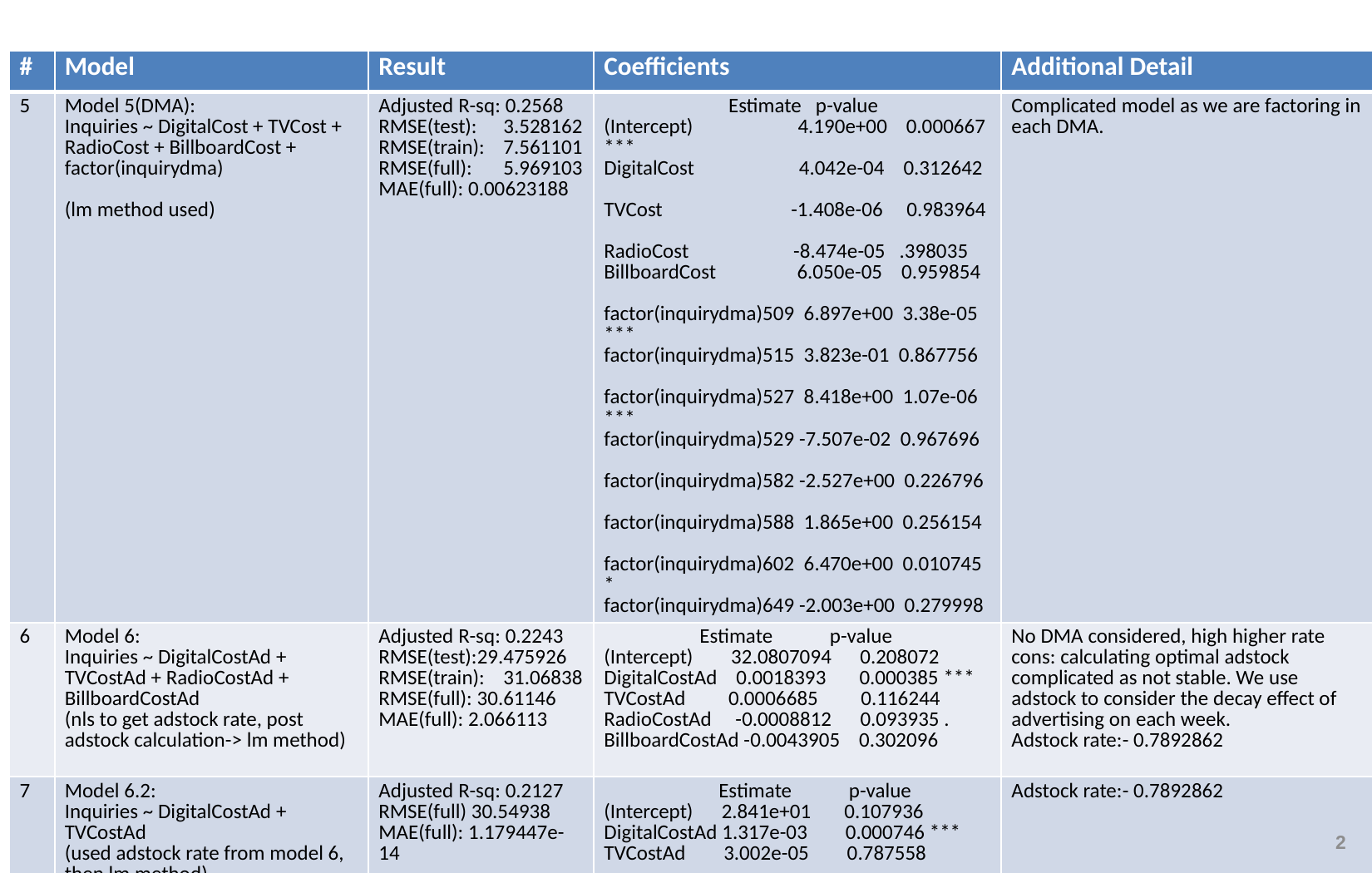

# Additional Approaches (some requiring more time)
| # | Model | Result | Coefficients | Additional Detail |
| --- | --- | --- | --- | --- |
| 5 | Model 5(DMA): Inquiries ~ DigitalCost + TVCost + RadioCost + BillboardCost + factor(inquirydma) (lm method used) | Adjusted R-sq: 0.2568 RMSE(test): 3.528162 RMSE(train): 7.561101 RMSE(full): 5.969103 MAE(full): 0.00623188 | Estimate p-value (Intercept) 4.190e+00 0.000667 \*\*\* DigitalCost 4.042e-04 0.312642 TVCost -1.408e-06 0.983964 RadioCost -8.474e-05 .398035 BillboardCost 6.050e-05 0.959854 factor(inquirydma)509 6.897e+00 3.38e-05 \*\*\* factor(inquirydma)515 3.823e-01 0.867756 factor(inquirydma)527 8.418e+00 1.07e-06 \*\*\* factor(inquirydma)529 -7.507e-02 0.967696 factor(inquirydma)582 -2.527e+00 0.226796 factor(inquirydma)588 1.865e+00 0.256154 factor(inquirydma)602 6.470e+00 0.010745 \* factor(inquirydma)649 -2.003e+00 0.279998 | Complicated model as we are factoring in each DMA. |
| 6 | Model 6: Inquiries ~ DigitalCostAd + TVCostAd + RadioCostAd + BillboardCostAd (nls to get adstock rate, post adstock calculation-> lm method) | Adjusted R-sq: 0.2243 RMSE(test):29.475926 RMSE(train): 31.06838 RMSE(full): 30.61146 MAE(full): 2.066113 | Estimate p-value (Intercept) 32.0807094 0.208072 DigitalCostAd 0.0018393 0.000385 \*\*\* TVCostAd 0.0006685 0.116244 RadioCostAd -0.0008812 0.093935 . BillboardCostAd -0.0043905 0.302096 | No DMA considered, high higher rate cons: calculating optimal adstock complicated as not stable. We use adstock to consider the decay effect of advertising on each week. Adstock rate:- 0.7892862 |
| 7 | Model 6.2: Inquiries ~ DigitalCostAd + TVCostAd (used adstock rate from model 6, then lm method) | Adjusted R-sq: 0.2127 RMSE(full) 30.54938 MAE(full): 1.179447e-14 | Estimate p-value (Intercept) 2.841e+01 0.107936 DigitalCostAd 1.317e-03 0.000746 \*\*\* TVCostAd 3.002e-05 0.787558 | Adstock rate:- 0.7892862 |
2